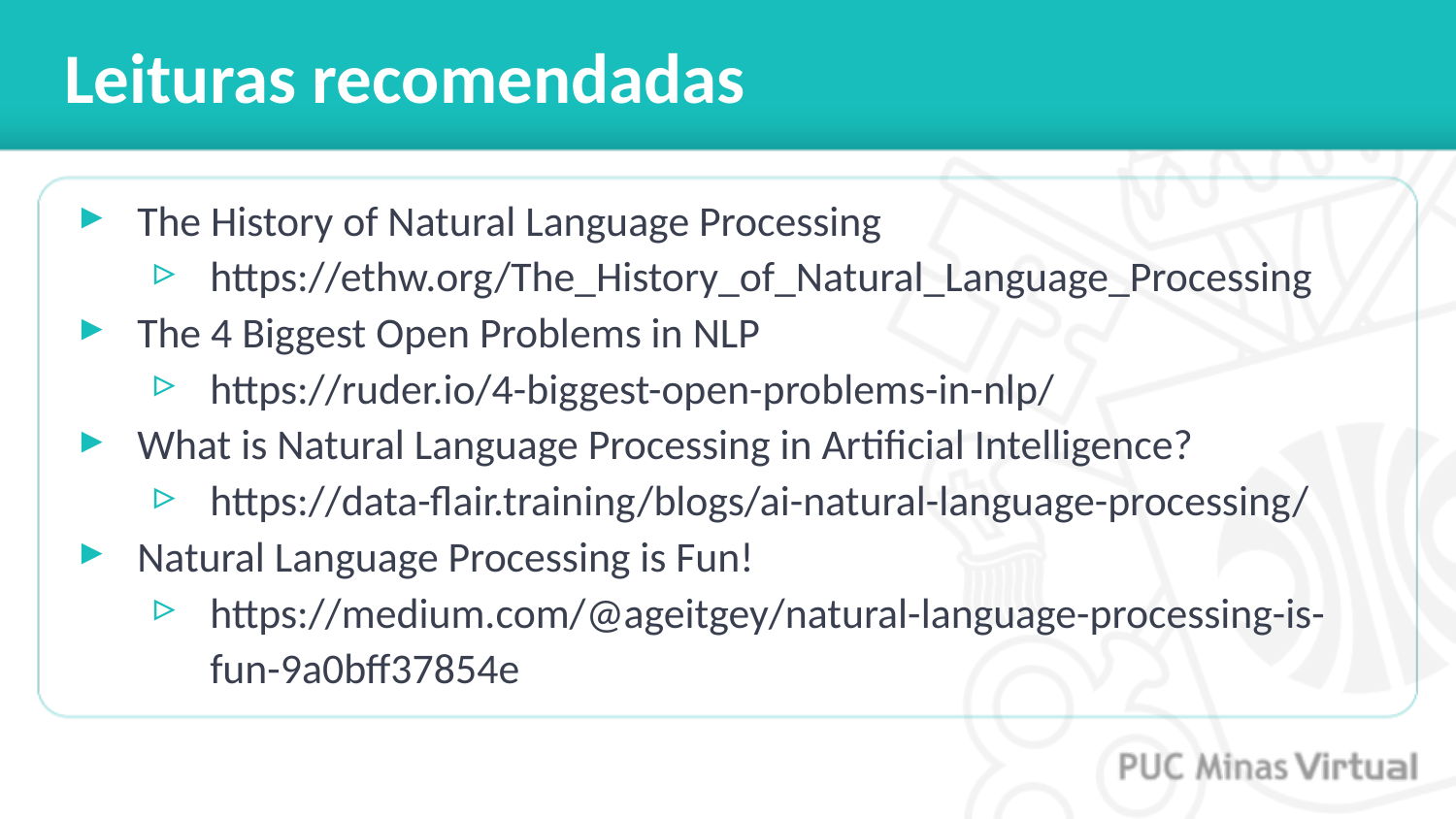

# Leituras recomendadas
The History of Natural Language Processing
https://ethw.org/The_History_of_Natural_Language_Processing
The 4 Biggest Open Problems in NLP
https://ruder.io/4-biggest-open-problems-in-nlp/
What is Natural Language Processing in Artificial Intelligence?
https://data-flair.training/blogs/ai-natural-language-processing/
Natural Language Processing is Fun!
https://medium.com/@ageitgey/natural-language-processing-is-fun-9a0bff37854e